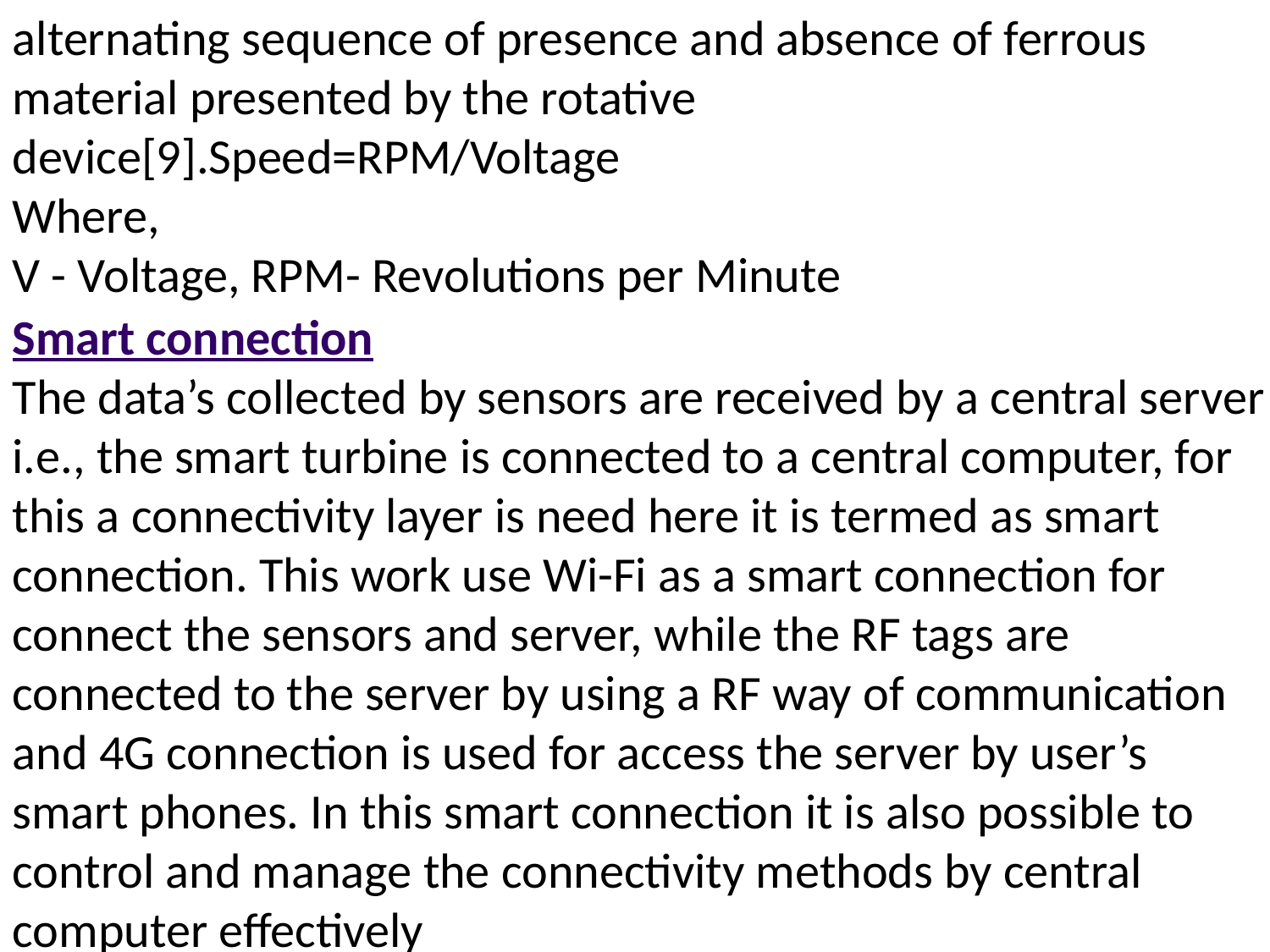

alternating sequence of presence and absence of ferrous material presented by the rotative device[9].Speed=RPM/Voltage
Where,
V - Voltage, RPM- Revolutions per Minute
Smart connection
The data’s collected by sensors are received by a central server i.e., the smart turbine is connected to a central computer, for this a connectivity layer is need here it is termed as smart connection. This work use Wi-Fi as a smart connection for connect the sensors and server, while the RF tags are connected to the server by using a RF way of communication and 4G connection is used for access the server by user’s smart phones. In this smart connection it is also possible to control and manage the connectivity methods by central computer effectively